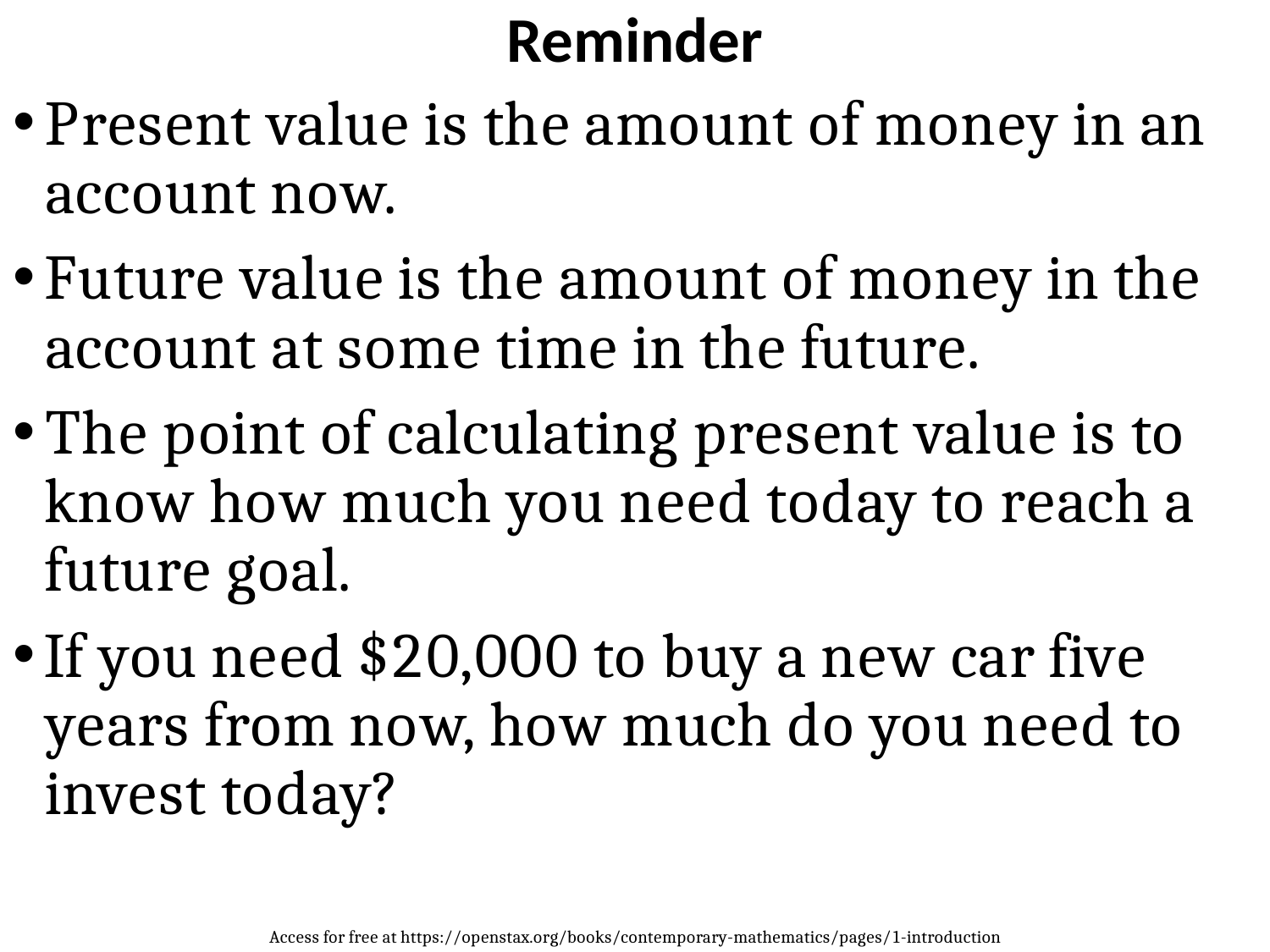

# Reminder
Present value is the amount of money in an account now.
Future value is the amount of money in the account at some time in the future.
The point of calculating present value is to know how much you need today to reach a future goal.
If you need $20,000 to buy a new car five years from now, how much do you need to invest today?
Access for free at https://openstax.org/books/contemporary-mathematics/pages/1-introduction